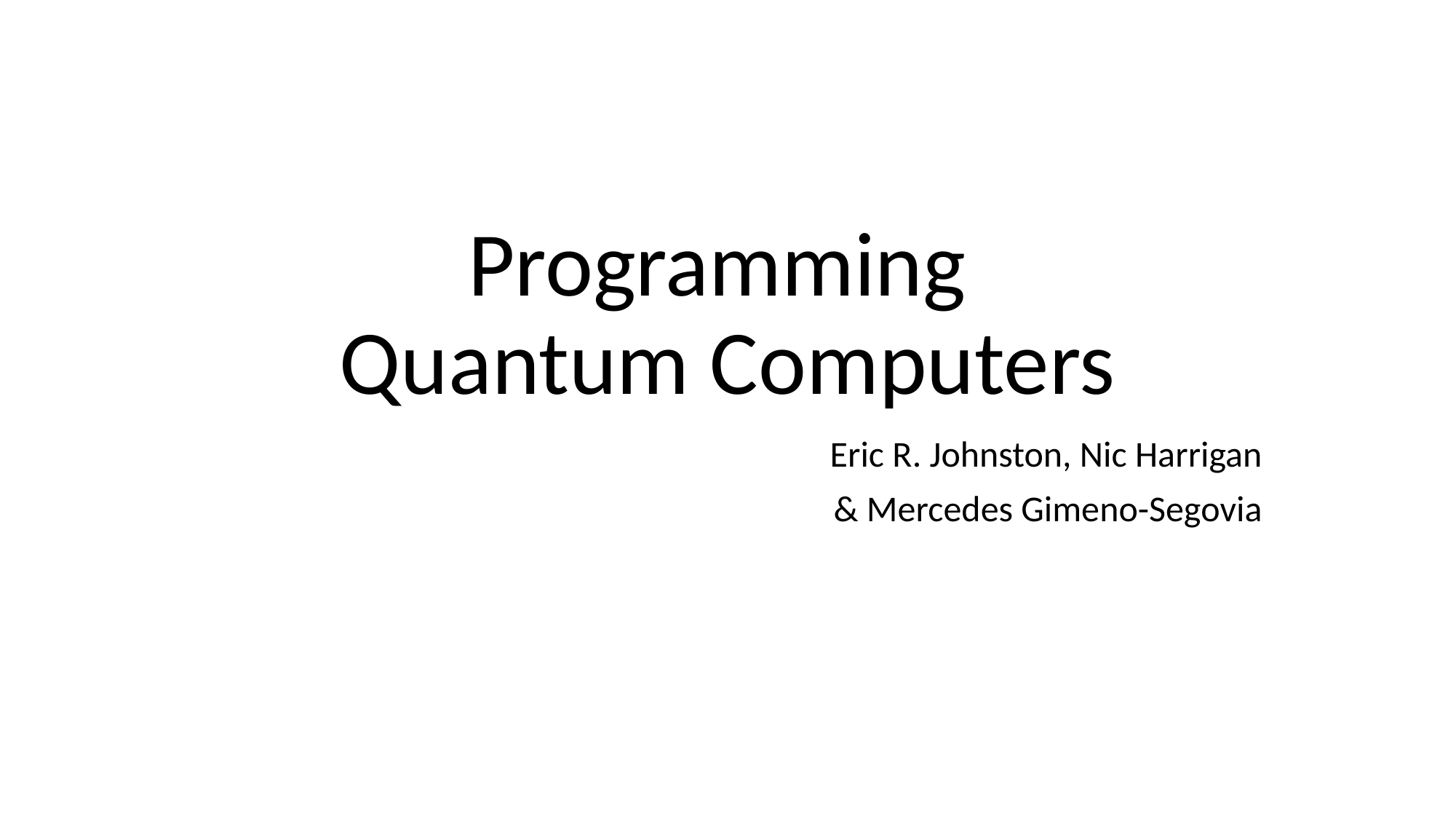

# Programming Quantum Computers
Eric R. Johnston, Nic Harrigan
& Mercedes Gimeno-Segovia